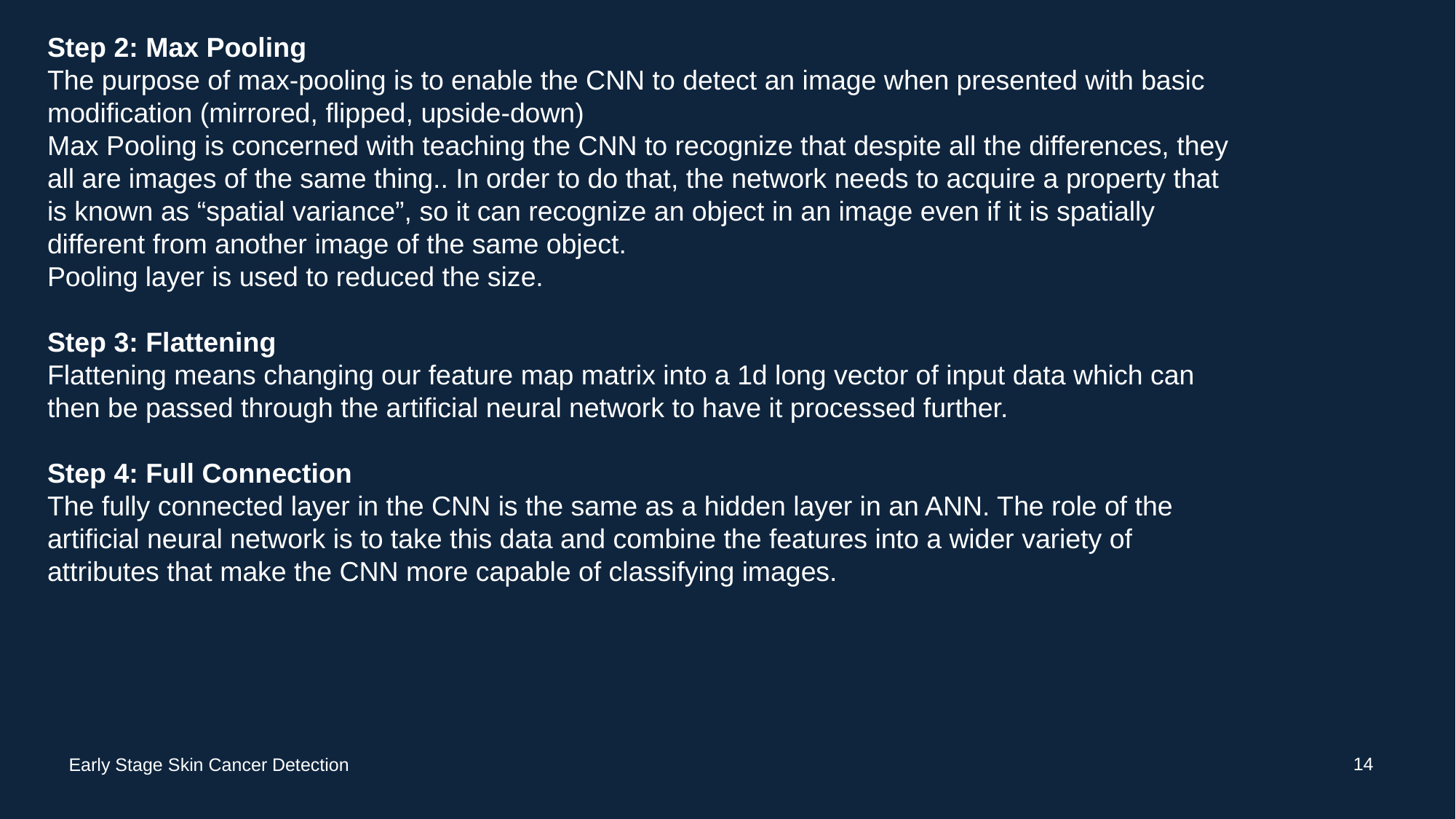

Step 2: Max Pooling
The purpose of max-pooling is to enable the CNN to detect an image when presented with basic modification (mirrored, flipped, upside-down)
Max Pooling is concerned with teaching the CNN to recognize that despite all the differences, they all are images of the same thing.. In order to do that, the network needs to acquire a property that is known as “spatial variance”, so it can recognize an object in an image even if it is spatially different from another image of the same object.
Pooling layer is used to reduced the size.

Step 3: Flattening
Flattening means changing our feature map matrix into a 1d long vector of input data which can then be passed through the artificial neural network to have it processed further.

Step 4: Full Connection
The fully connected layer in the CNN is the same as a hidden layer in an ANN. The role of the artificial neural network is to take this data and combine the features into a wider variety of attributes that make the CNN more capable of classifying images.
14
Early Stage Skin Cancer Detection